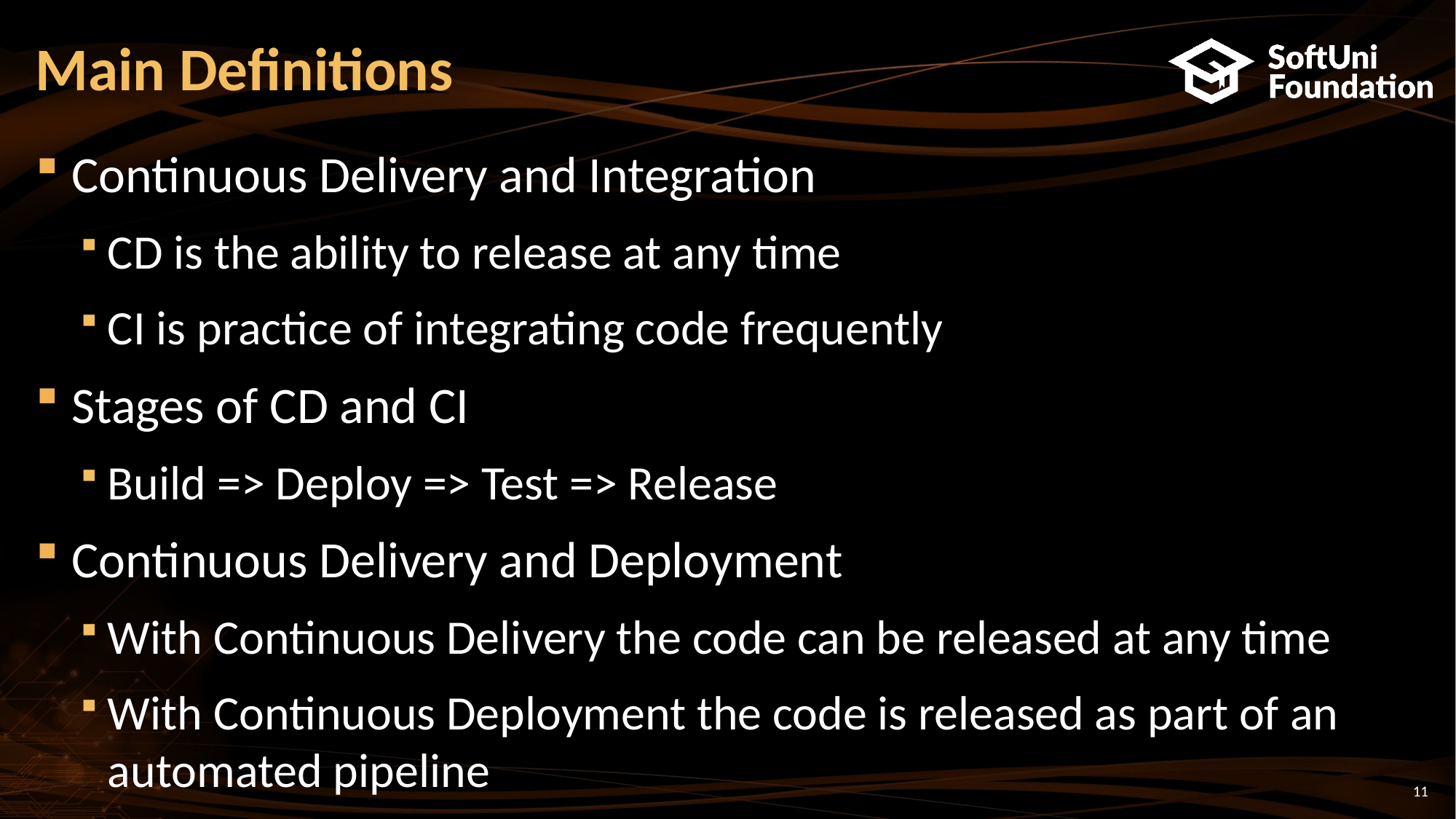

# Main Definitions
Continuous Delivery and Integration
CD is the ability to release at any time
CI is practice of integrating code frequently
Stages of CD and CI
Build => Deploy => Test => Release
Continuous Delivery and Deployment
With Continuous Delivery the code can be released at any time
With Continuous Deployment the code is released as part of an automated pipeline
11